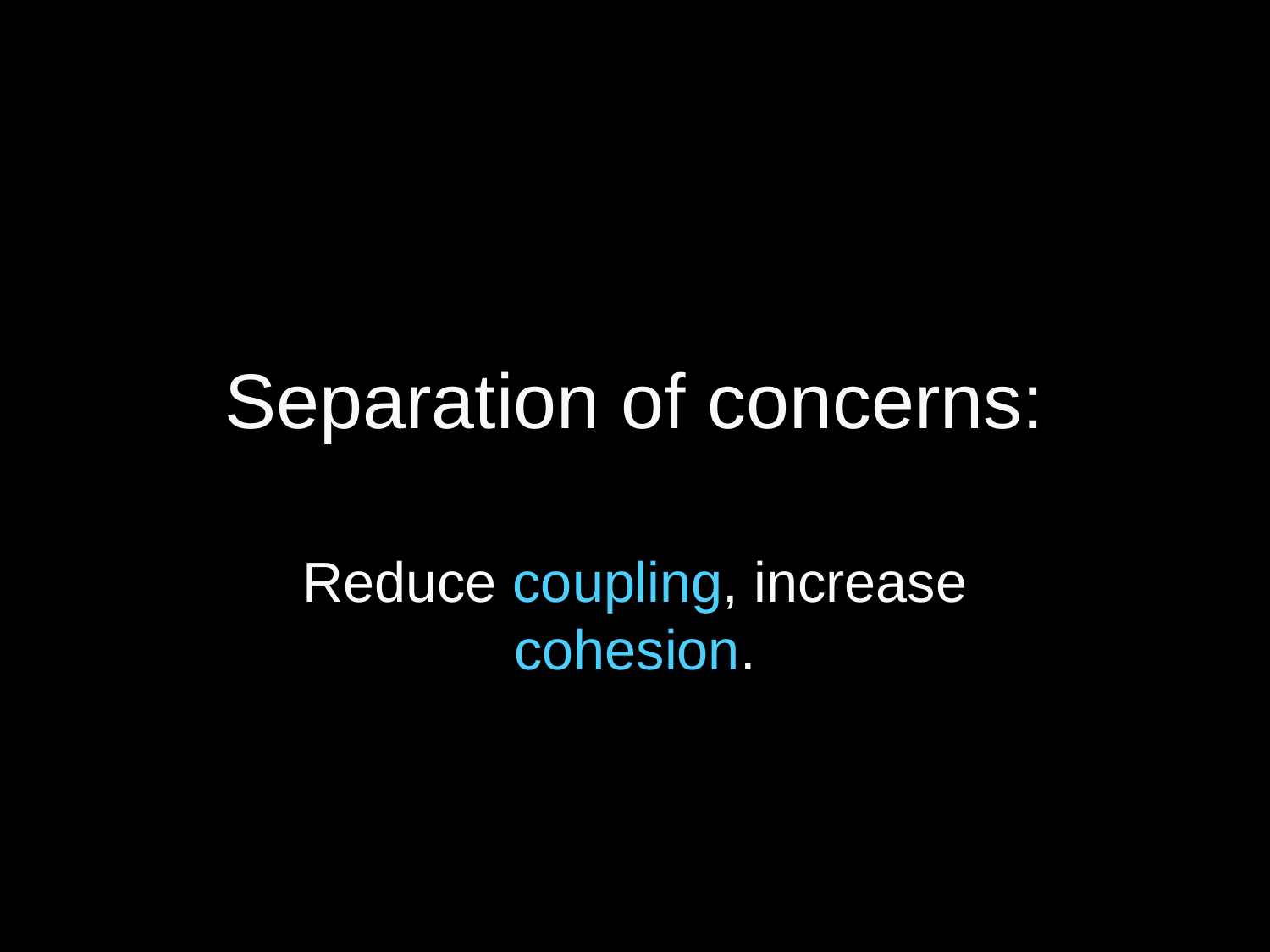

# Separation of concerns:
Reduce coupling, increase cohesion.